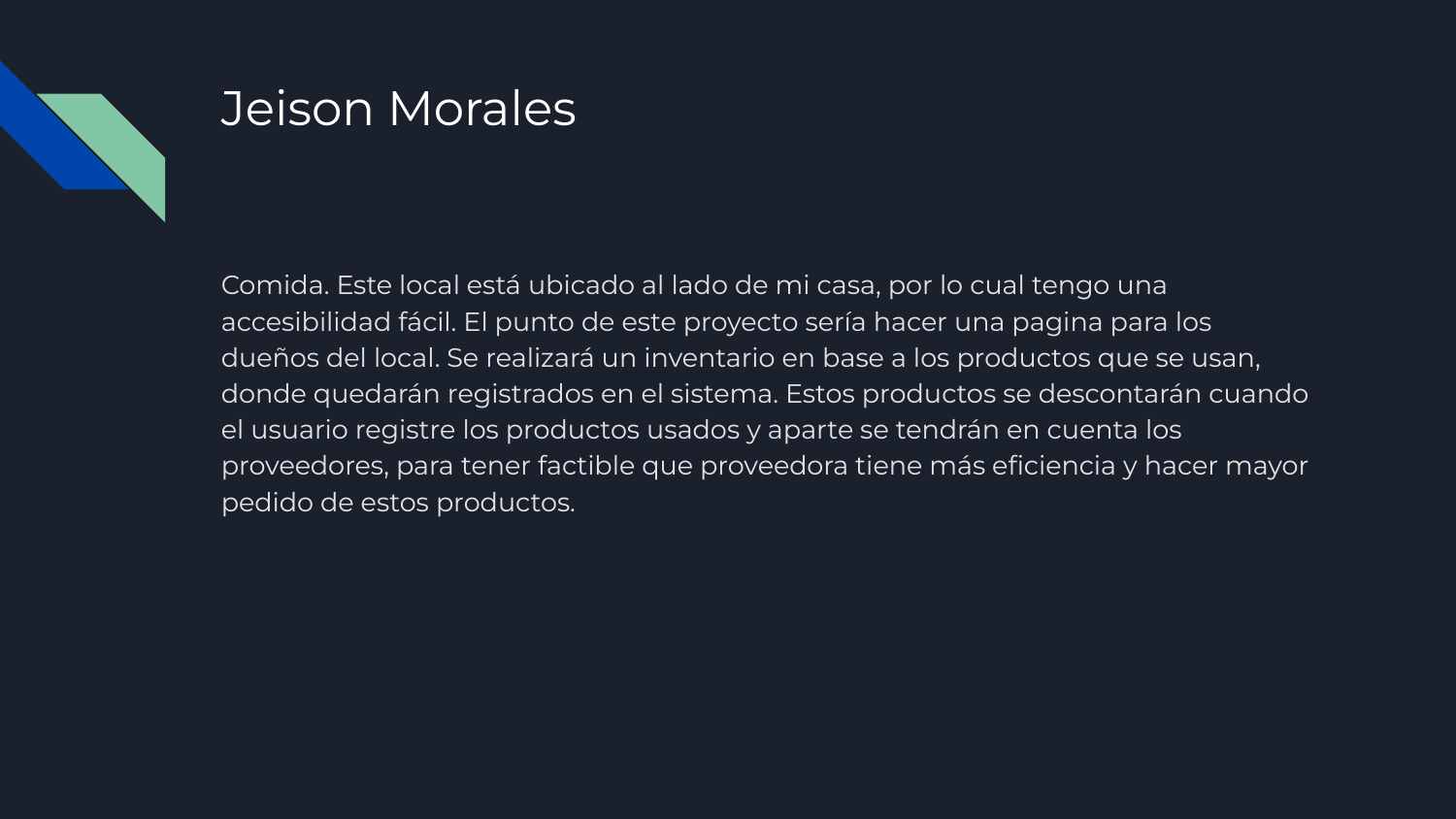

# Jeison Morales
Comida. Este local está ubicado al lado de mi casa, por lo cual tengo una accesibilidad fácil. El punto de este proyecto sería hacer una pagina para los dueños del local. Se realizará un inventario en base a los productos que se usan, donde quedarán registrados en el sistema. Estos productos se descontarán cuando el usuario registre los productos usados y aparte se tendrán en cuenta los proveedores, para tener factible que proveedora tiene más eficiencia y hacer mayor pedido de estos productos.